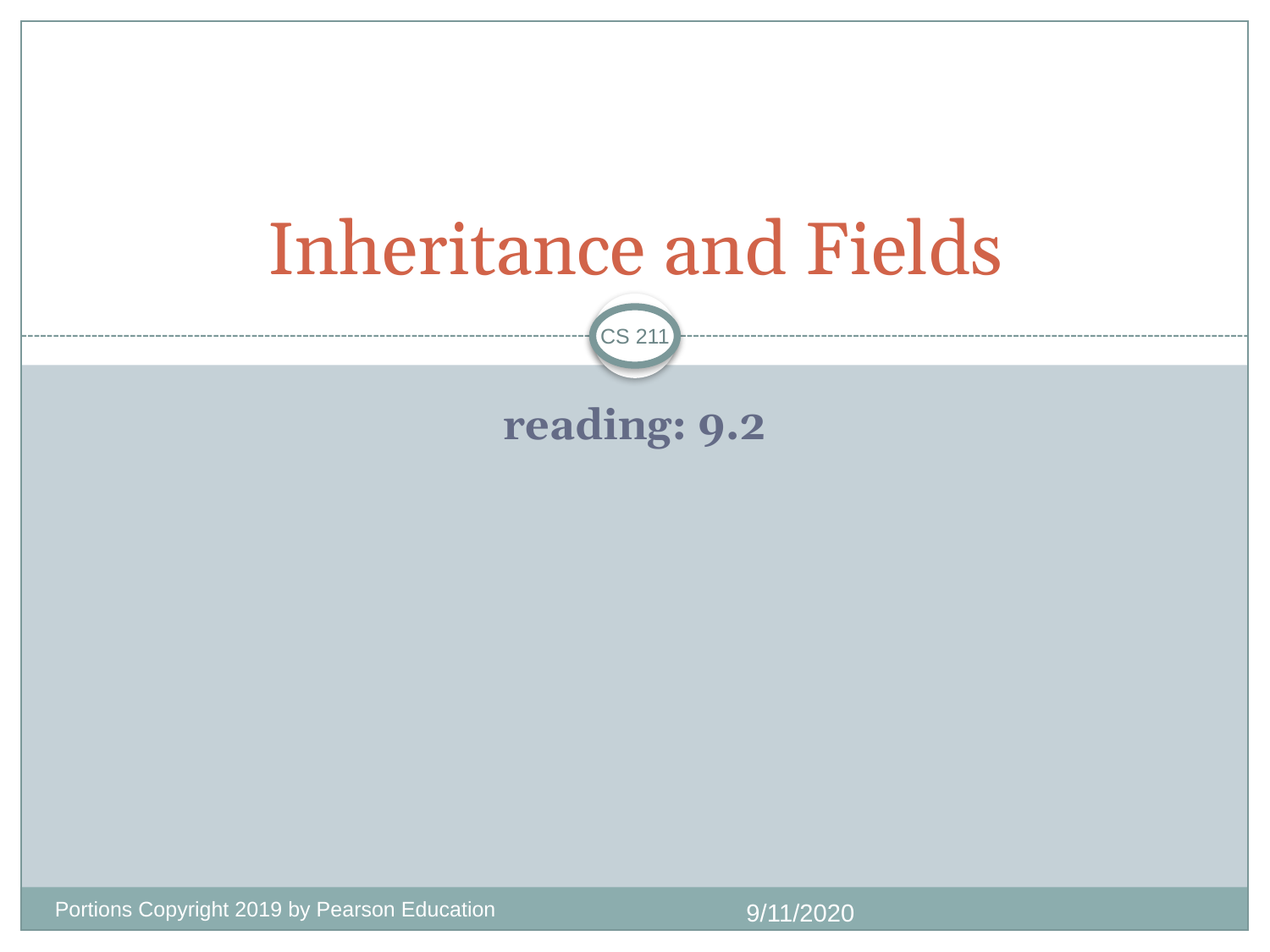

# Inheritance and Fields
CS 211
reading: 9.2

Portions Copyright 2019 by Pearson Education
9/11/2020